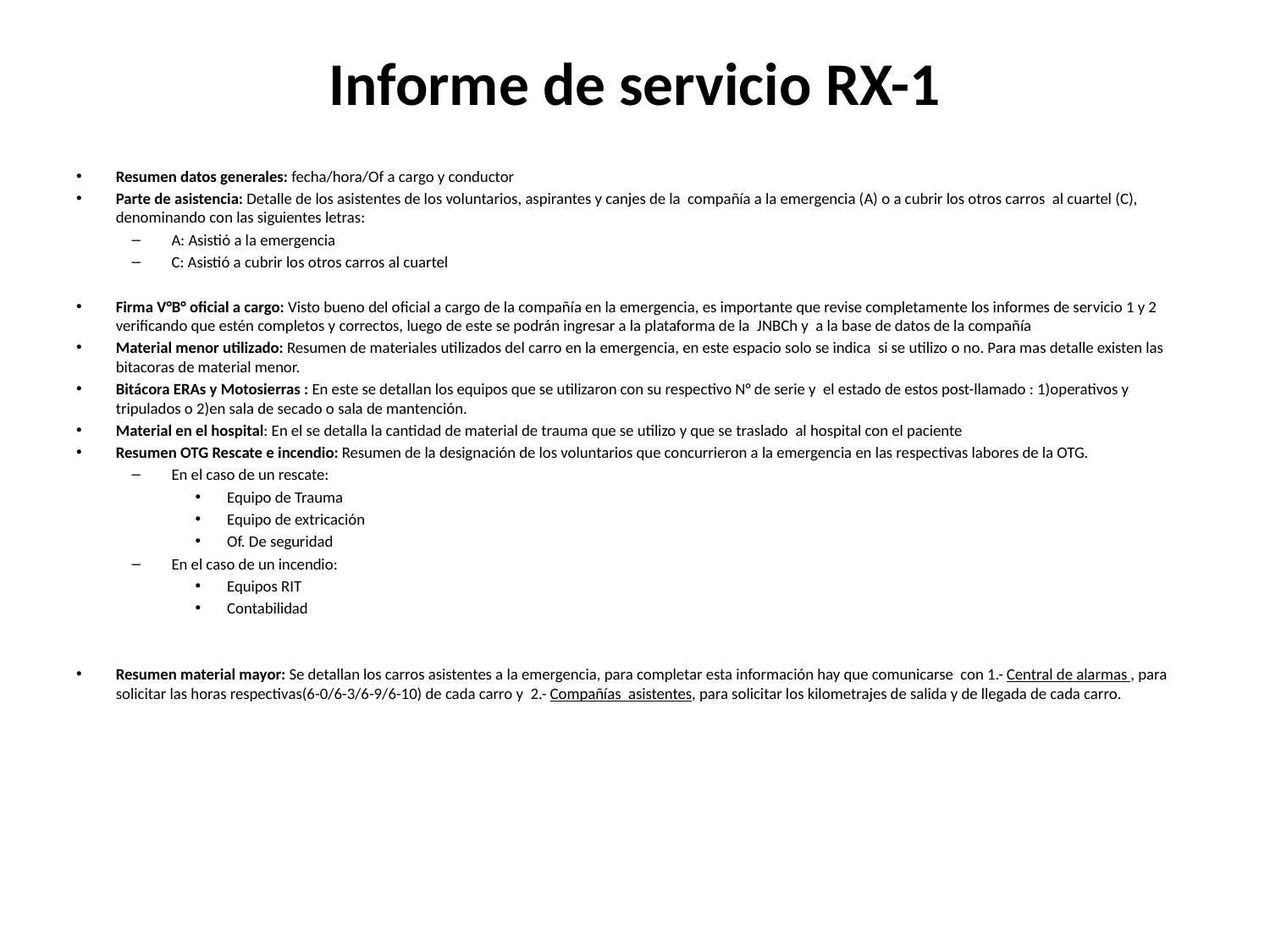

# Informe de servicio RX-1

Resumen datos generales: fecha/hora/Of a cargo y conductor
Parte de asistencia: Detalle de los asistentes de los voluntarios, aspirantes y canjes de la  compañía a la emergencia (A) o a cubrir los otros carros  al cuartel (C),  denominando con las siguientes letras:
A: Asistió a la emergencia
C: Asistió a cubrir los otros carros al cuartel

Firma V°B° oficial a cargo: Visto bueno del oficial a cargo de la compañía en la emergencia, es importante que revise completamente los informes de servicio 1 y 2 verificando que estén completos y correctos, luego de este se podrán ingresar a la plataforma de la  JNBCh y  a la base de datos de la compañía
Material menor utilizado: Resumen de materiales utilizados del carro en la emergencia, en este espacio solo se indica  si se utilizo o no. Para mas detalle existen las bitacoras de material menor.
Bitácora ERAs y Motosierras : En este se detallan los equipos que se utilizaron con su respectivo N° de serie y  el estado de estos post-llamado : 1)operativos y tripulados o 2)en sala de secado o sala de mantención.
Material en el hospital: En el se detalla la cantidad de material de trauma que se utilizo y que se traslado  al hospital con el paciente
Resumen OTG Rescate e incendio: Resumen de la designación de los voluntarios que concurrieron a la emergencia en las respectivas labores de la OTG.
En el caso de un rescate:
Equipo de Trauma
Equipo de extricación
Of. De seguridad
En el caso de un incendio:
Equipos RIT
Contabilidad

Resumen material mayor: Se detallan los carros asistentes a la emergencia, para completar esta información hay que comunicarse  con 1.- Central de alarmas , para solicitar las horas respectivas(6-0/6-3/6-9/6-10) de cada carro y  2.- Compañías  asistentes, para solicitar los kilometrajes de salida y de llegada de cada carro.